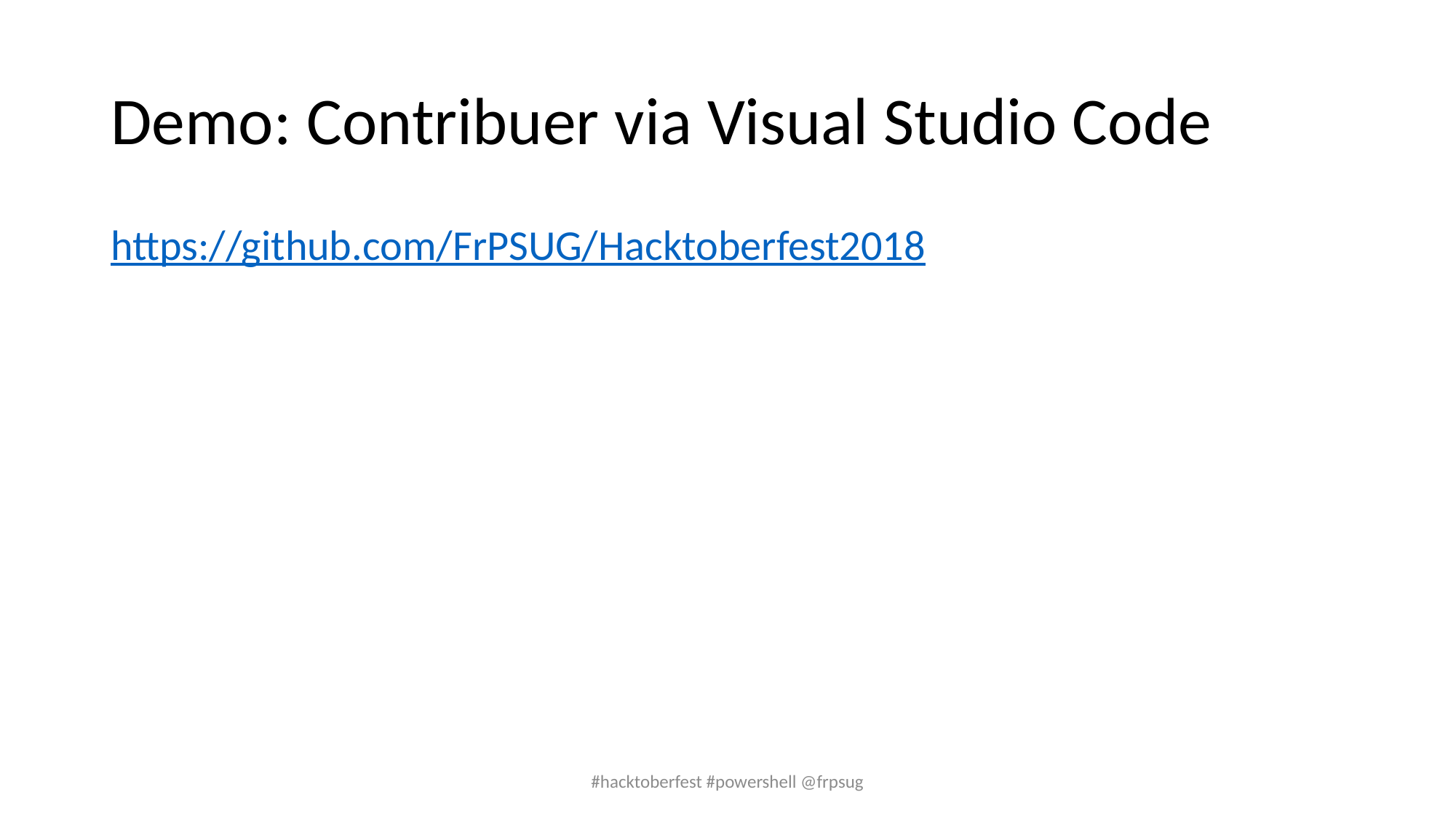

# Demo: Contribuer via Visual Studio Code
https://github.com/FrPSUG/Hacktoberfest2018
#hacktoberfest #powershell @frpsug